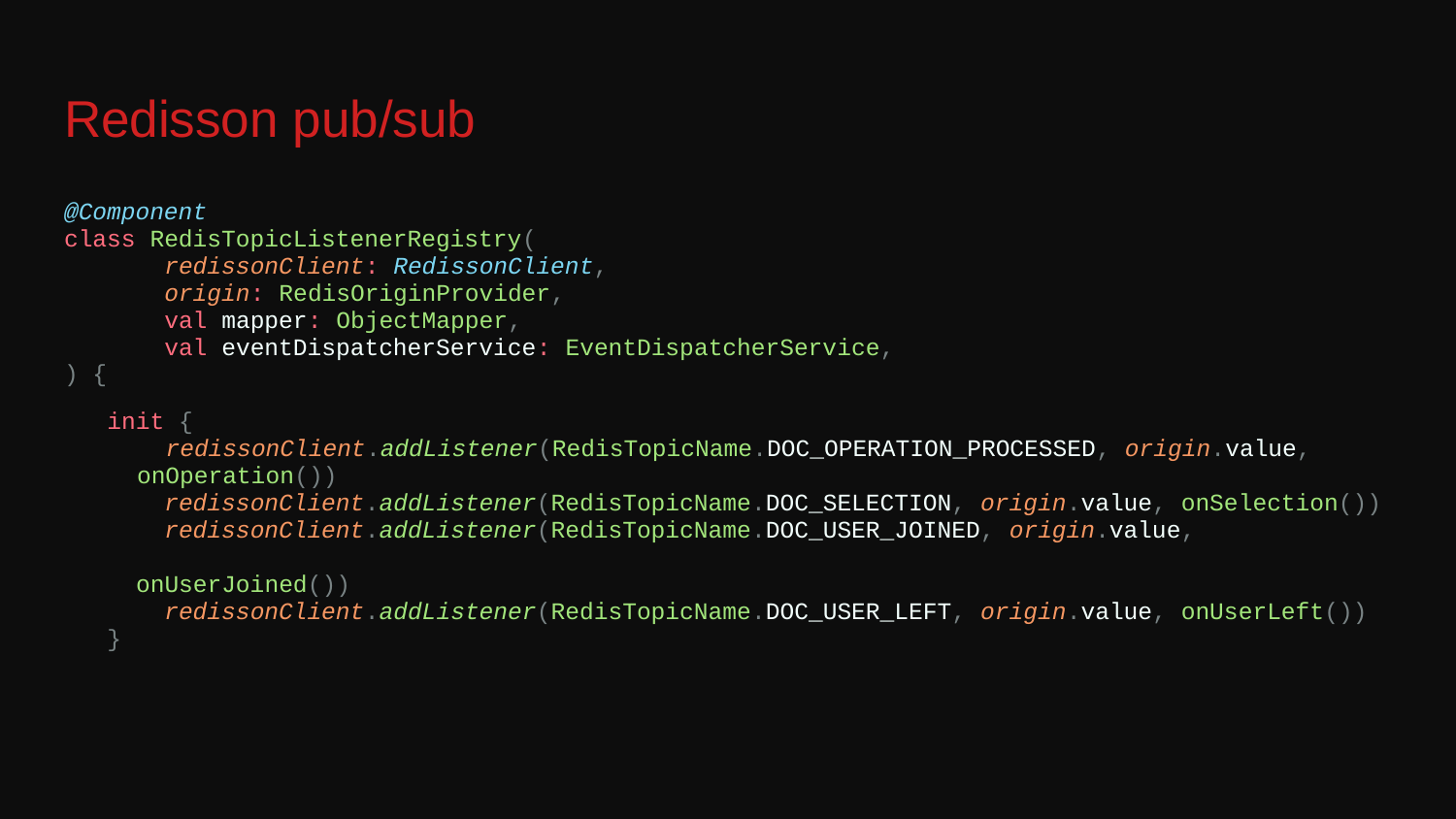

# Redisson pub/sub

@Component
class RedisTopicListenerRegistry(
       redissonClient: RedissonClient,
       origin: RedisOriginProvider,
       val mapper: ObjectMapper,
       val eventDispatcherService: EventDispatcherService,
) {

   init {
  redissonClient.addListener(RedisTopicName.DOC_OPERATION_PROCESSED, origin.value, onOperation())
       redissonClient.addListener(RedisTopicName.DOC_SELECTION, origin.value, onSelection())
       redissonClient.addListener(RedisTopicName.DOC_USER_JOINED, origin.value,
     onUserJoined())
       redissonClient.addListener(RedisTopicName.DOC_USER_LEFT, origin.value, onUserLeft())
   }